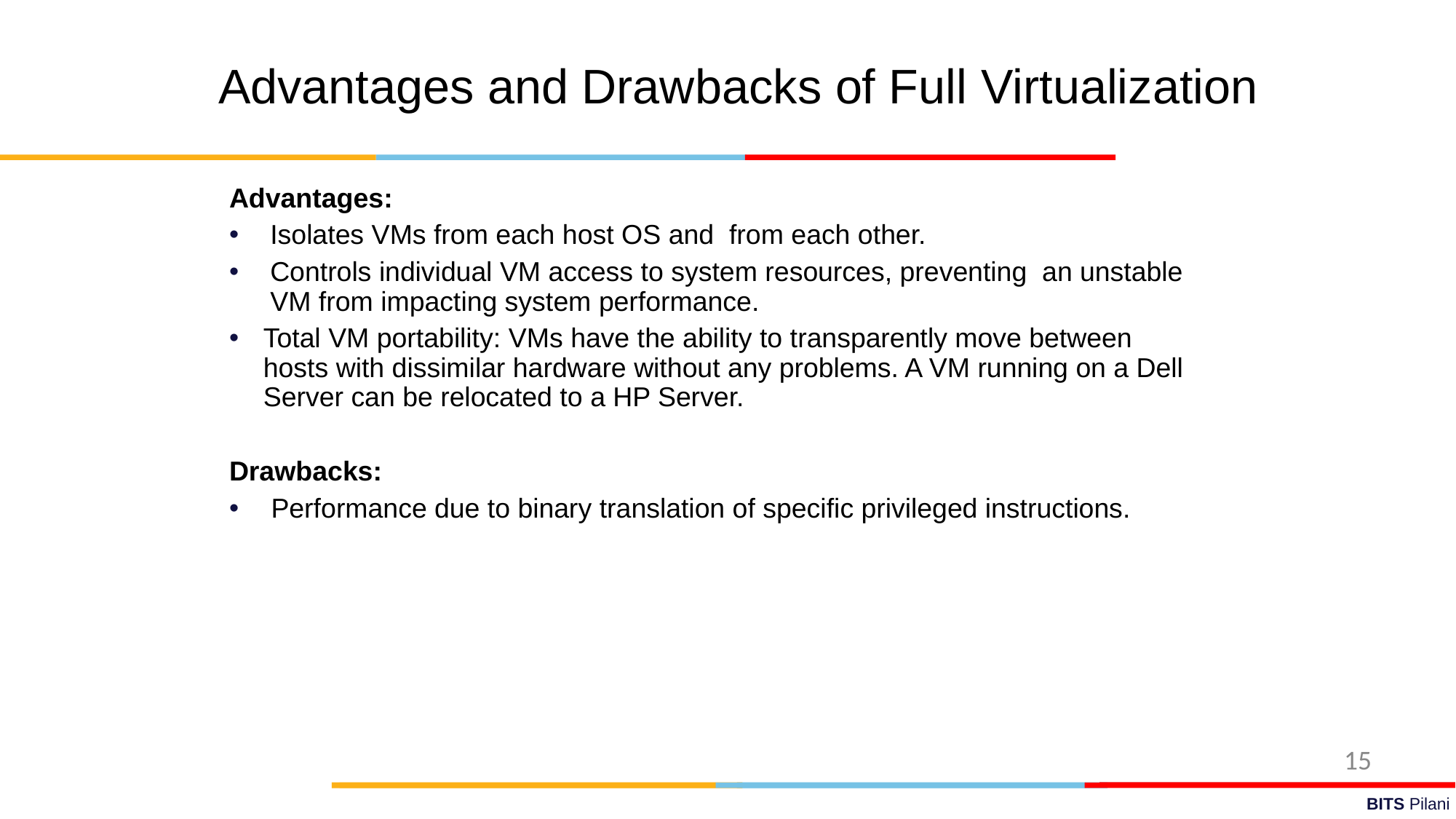

Advantages and Drawbacks of Full Virtualization
Advantages:
Isolates VMs from each host OS and  from each other.
Controls individual VM access to system resources, preventing  an unstable VM from impacting system performance.
Total VM portability: VMs have the ability to transparently move between hosts with dissimilar hardware without any problems. A VM running on a Dell Server can be relocated to a HP Server.

Drawbacks:
 Performance due to binary translation of specific privileged instructions.

15